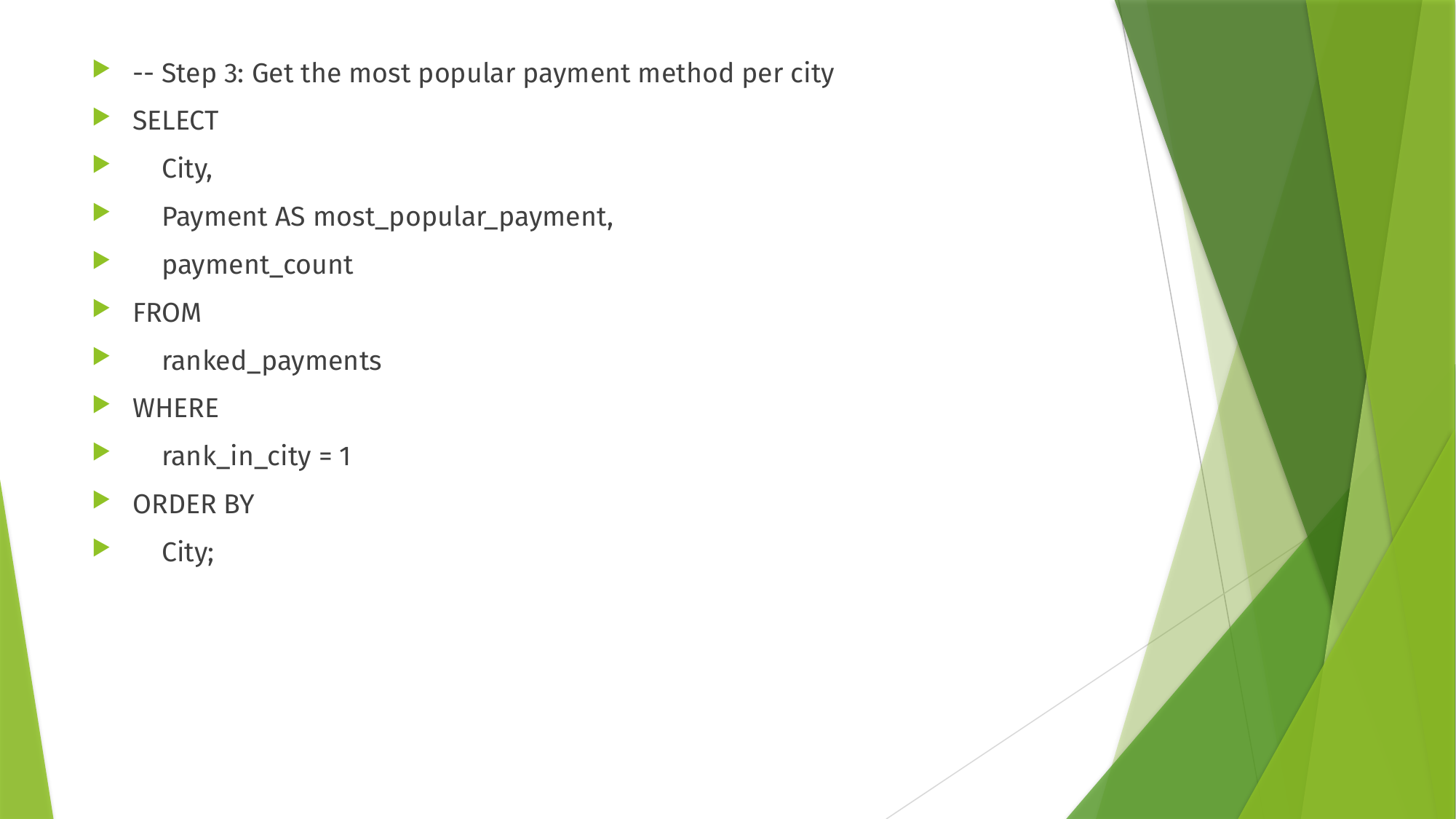

-- Step 3: Get the most popular payment method per city
SELECT
    City,
    Payment AS most_popular_payment,
    payment_count
FROM
    ranked_payments
WHERE
    rank_in_city = 1
ORDER BY
    City;